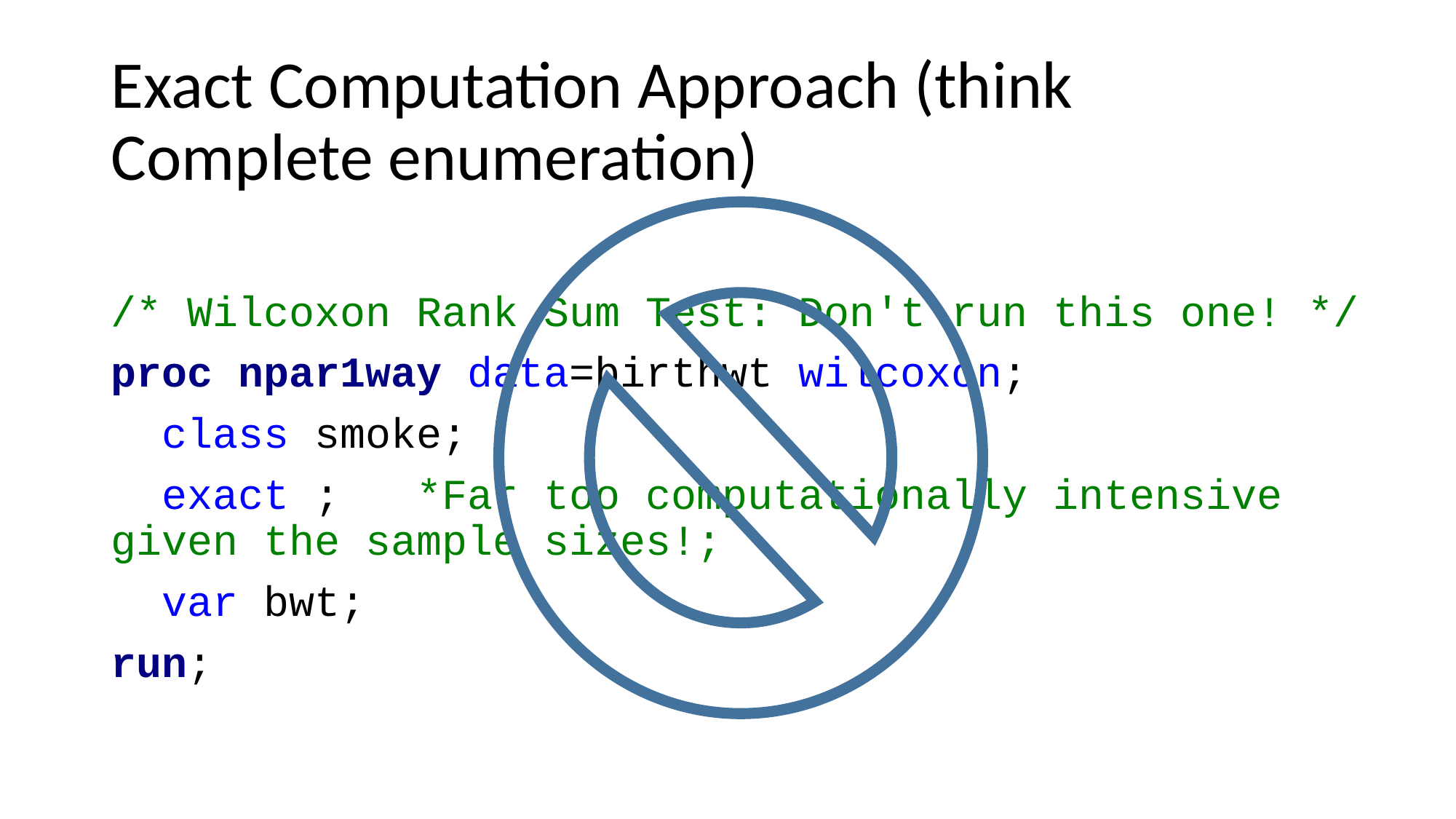

# Exact Computation Approach (think Complete enumeration)

/* Wilcoxon Rank Sum Test: Don't run this one! */
proc npar1way data=birthwt wilcoxon;
  class smoke;
  exact ;   *Far too computationally intensive given the sample sizes!;
  var bwt;
run;